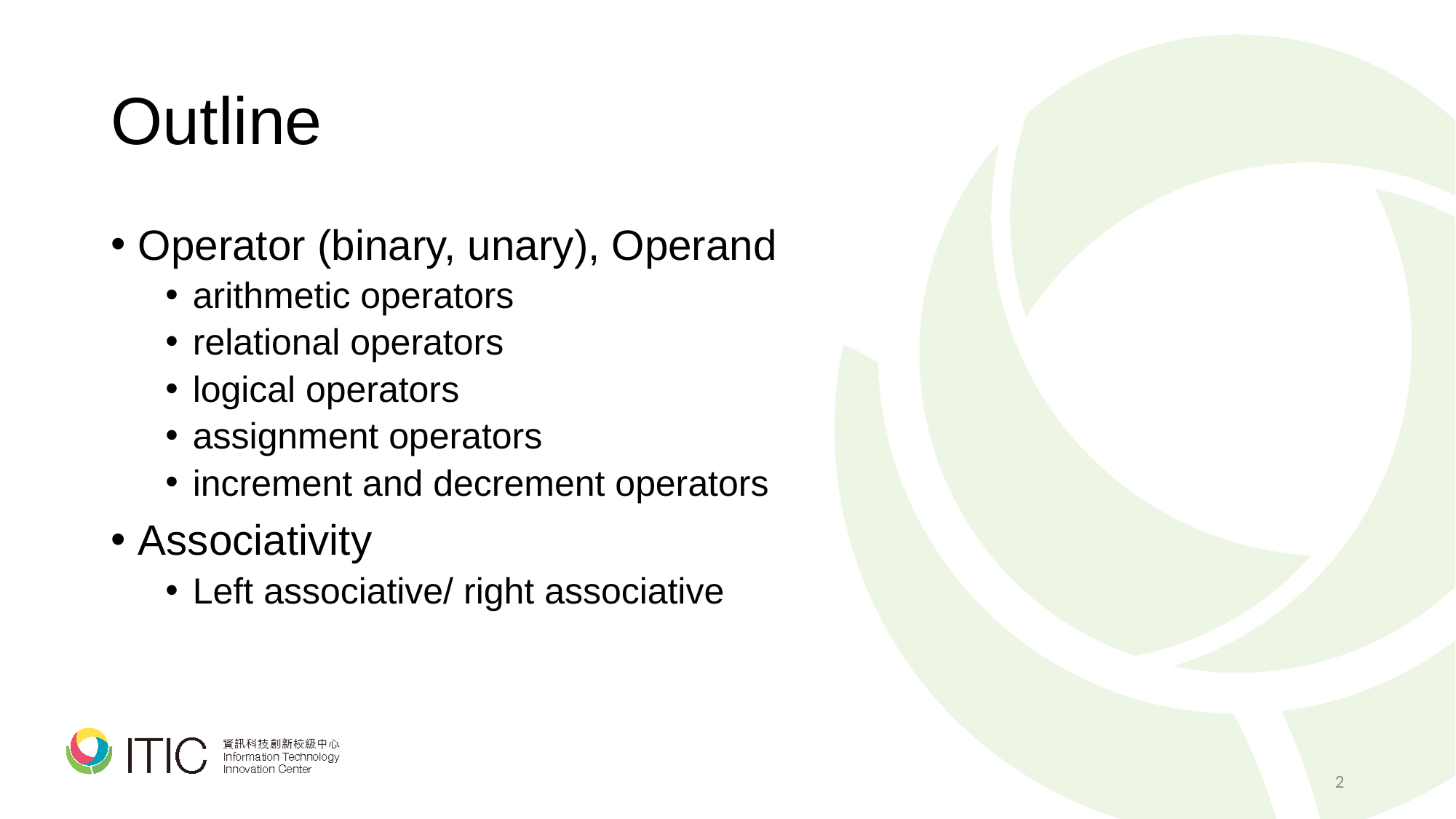

# Outline
Operator (binary, unary), Operand
arithmetic operators
relational operators
logical operators
assignment operators
increment and decrement operators
Associativity
Left associative/ right associative

2